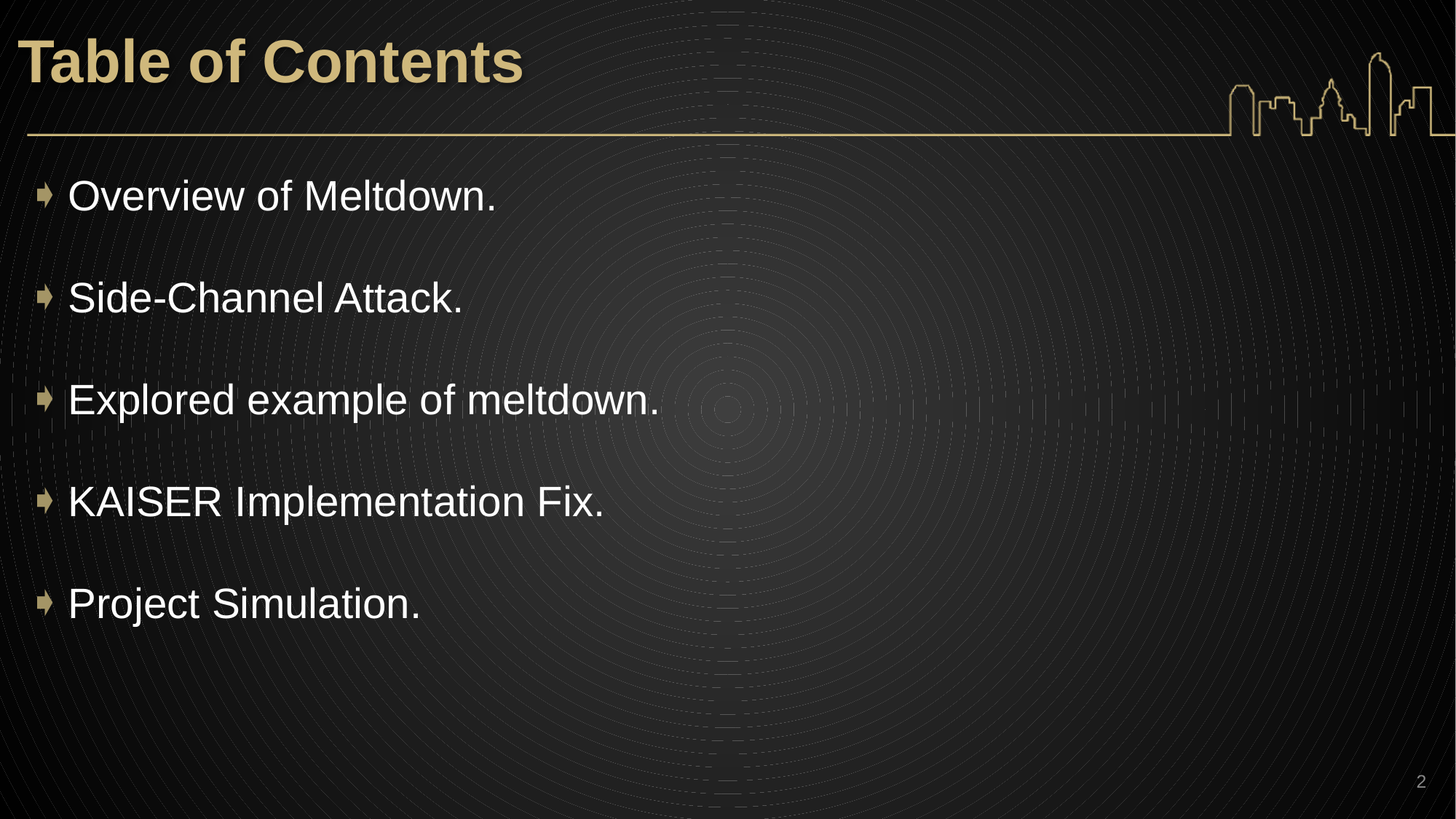

# Table of Contents
Overview of Meltdown.

Side-Channel Attack.

Explored example of meltdown.
KAISER Implementation Fix.

Project Simulation.

2